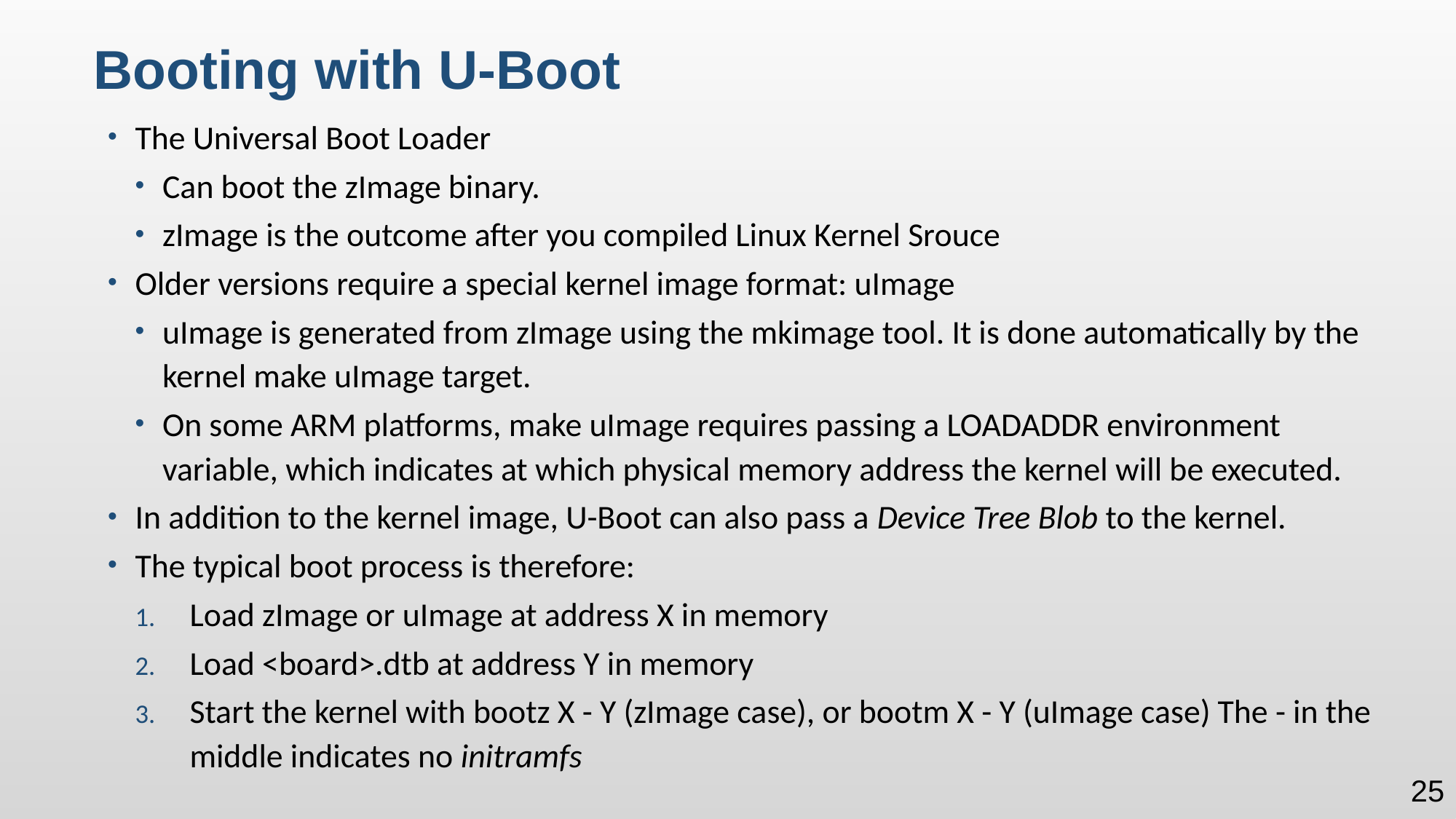

Booting with U-Boot
The Universal Boot Loader
Can boot the zImage binary.
zImage is the outcome after you compiled Linux Kernel Srouce
Older versions require a special kernel image format: uImage
uImage is generated from zImage using the mkimage tool. It is done automatically by the kernel make uImage target.
On some ARM platforms, make uImage requires passing a LOADADDR environment variable, which indicates at which physical memory address the kernel will be executed.
In addition to the kernel image, U-Boot can also pass a Device Tree Blob to the kernel.
The typical boot process is therefore:
Load zImage or uImage at address X in memory
Load <board>.dtb at address Y in memory
Start the kernel with bootz X - Y (zImage case), or bootm X - Y (uImage case) The - in the middle indicates no initramfs
25